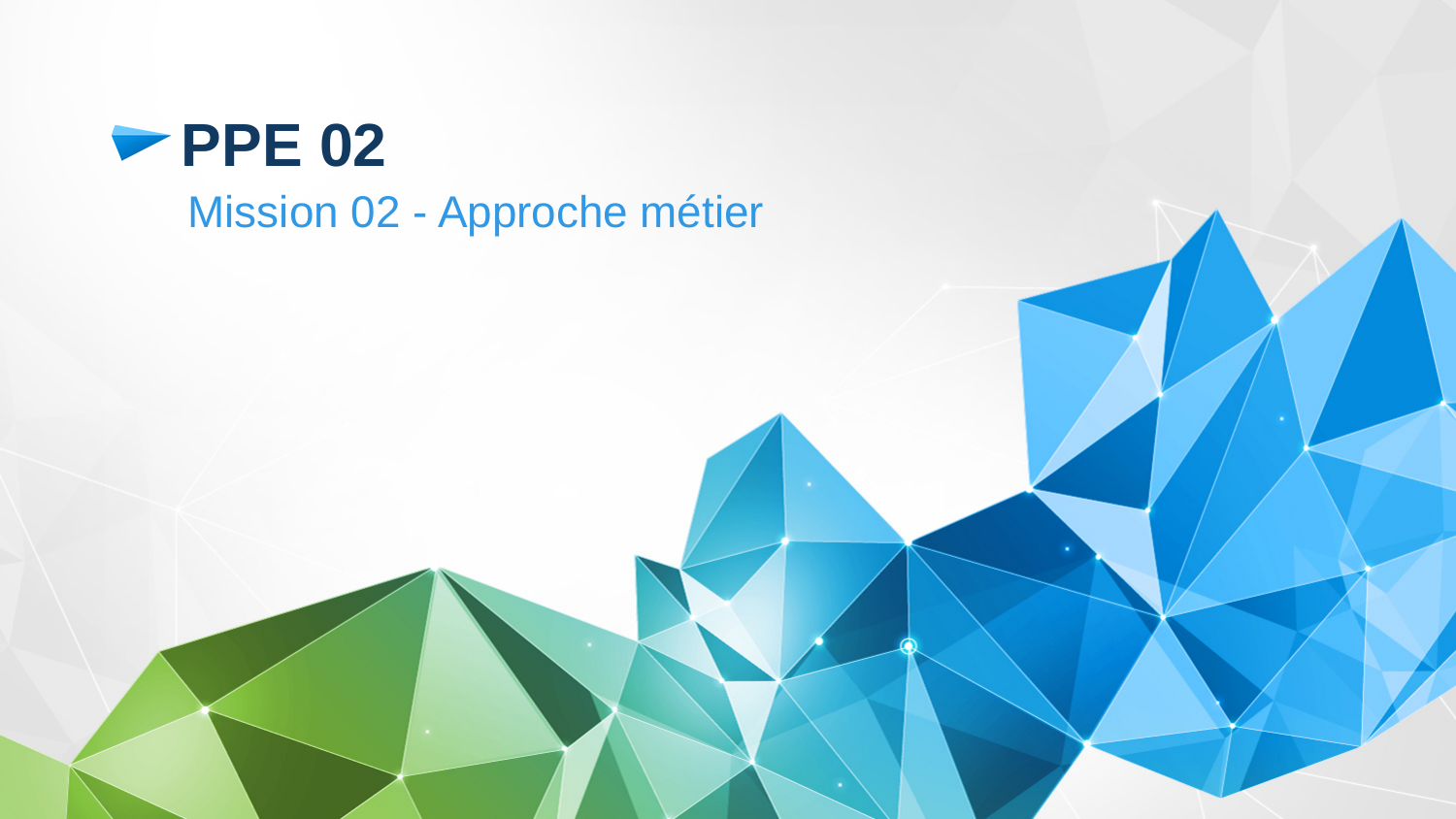

# PPE 02
Mission 02 - Approche métier